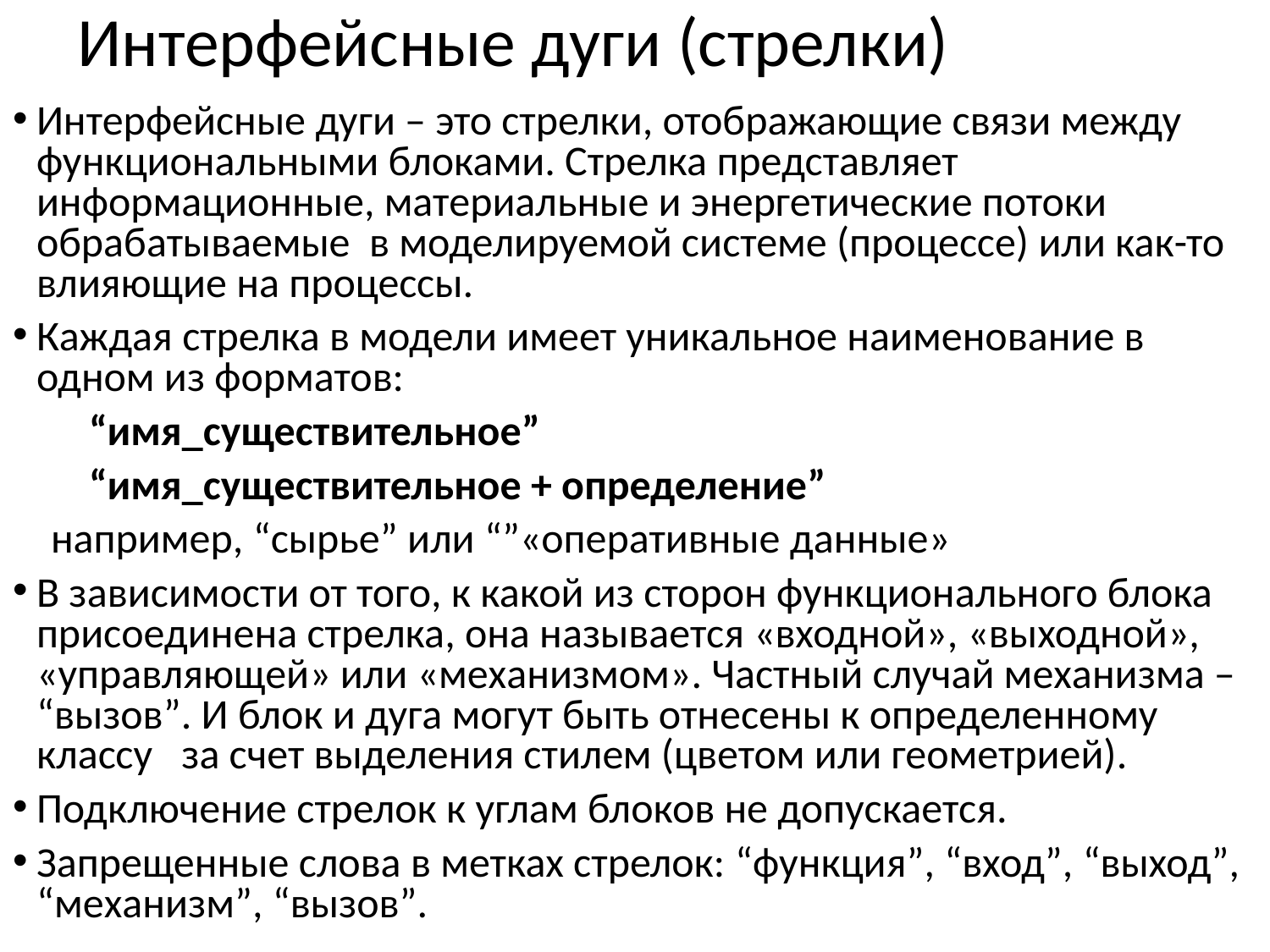

# Интерфейсные дуги (стрелки)
Интерфейсные дуги – это стрелки, отображающие связи между функциональными блоками. Стрелка представляет информационные, материальные и энергетические потоки  обрабатываемые  в моделируемой системе (процессе) или как-то влияющие на процессы.
Каждая стрелка в модели имеет уникальное наименование в одном из форматов:
        “имя_существительное”
        “имя_существительное + определение”
    например, “сырье” или “”«оперативные данные»
В зависимости от того, к какой из сторон функционального блока присоединена стрелка, она называется «входной», «выходной», «управляющей» или «механизмом». Частный случай механизма – “вызов”. И блок и дуга могут быть отнесены к определенному  классу   за счет выделения стилем (цветом или геометрией).
Подключение стрелок к углам блоков не допускается.
Запрещенные слова в метках стрелок: “функция”, “вход”, “выход”, “механизм”, “вызов”.